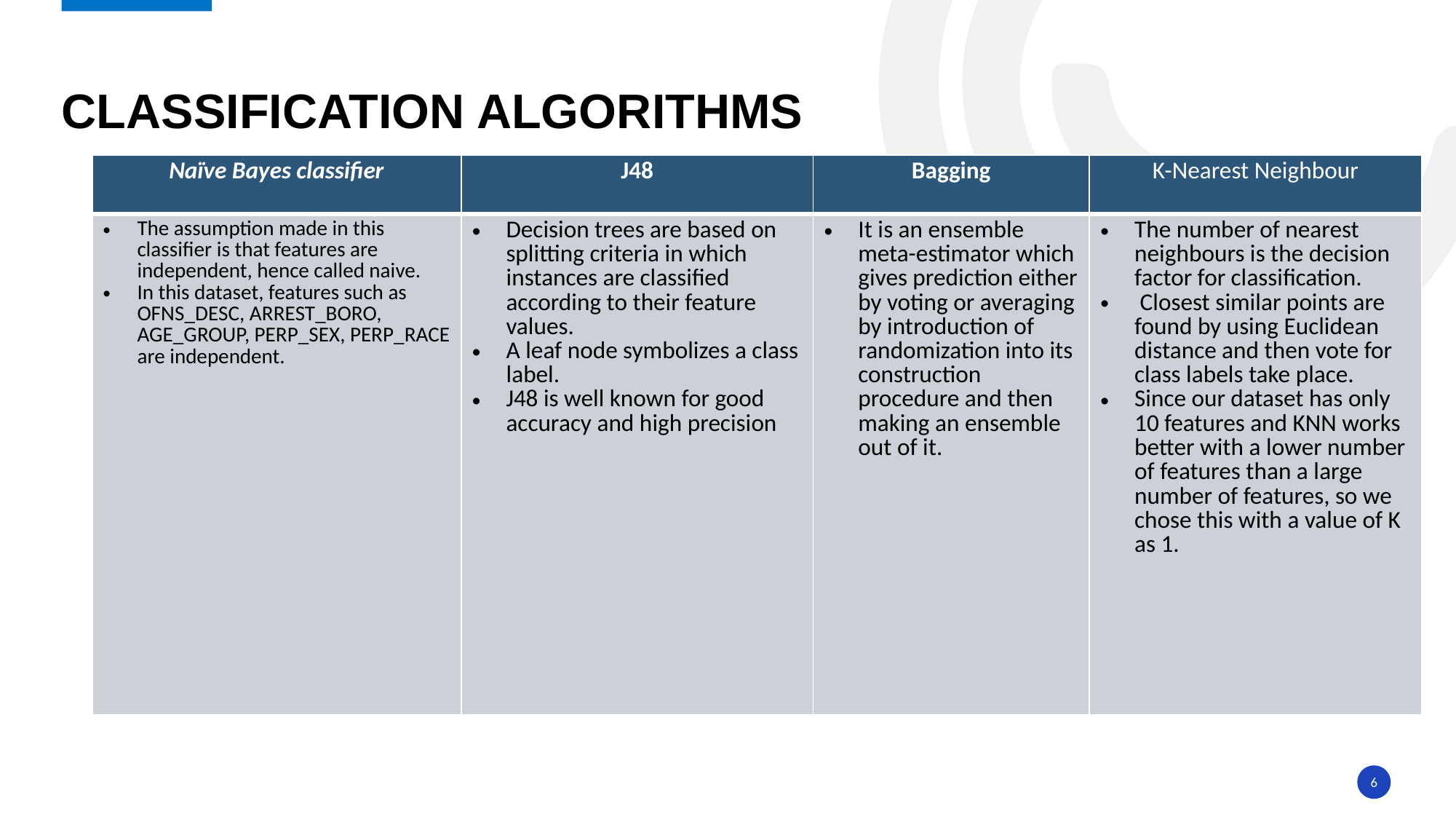

# Classification Algorithms
| Naïve Bayes classifier | J48 | Bagging | K-Nearest Neighbour |
| --- | --- | --- | --- |
| The assumption made in this classifier is that features are independent, hence called naive. In this dataset, features such as OFNS\_DESC, ARREST\_BORO, AGE\_GROUP, PERP\_SEX, PERP\_RACE are independent. | Decision trees are based on splitting criteria in which instances are classified according to their feature values. A leaf node symbolizes a class label. J48 is well known for good accuracy and high precision | It is an ensemble meta-estimator which gives prediction either by voting or averaging by introduction of randomization into its construction procedure and then making an ensemble out of it. | The number of nearest neighbours is the decision factor for classification.  Closest similar points are found by using Euclidean distance and then vote for class labels take place. Since our dataset has only 10 features and KNN works better with a lower number of features than a large number of features, so we chose this with a value of K as 1. |

6